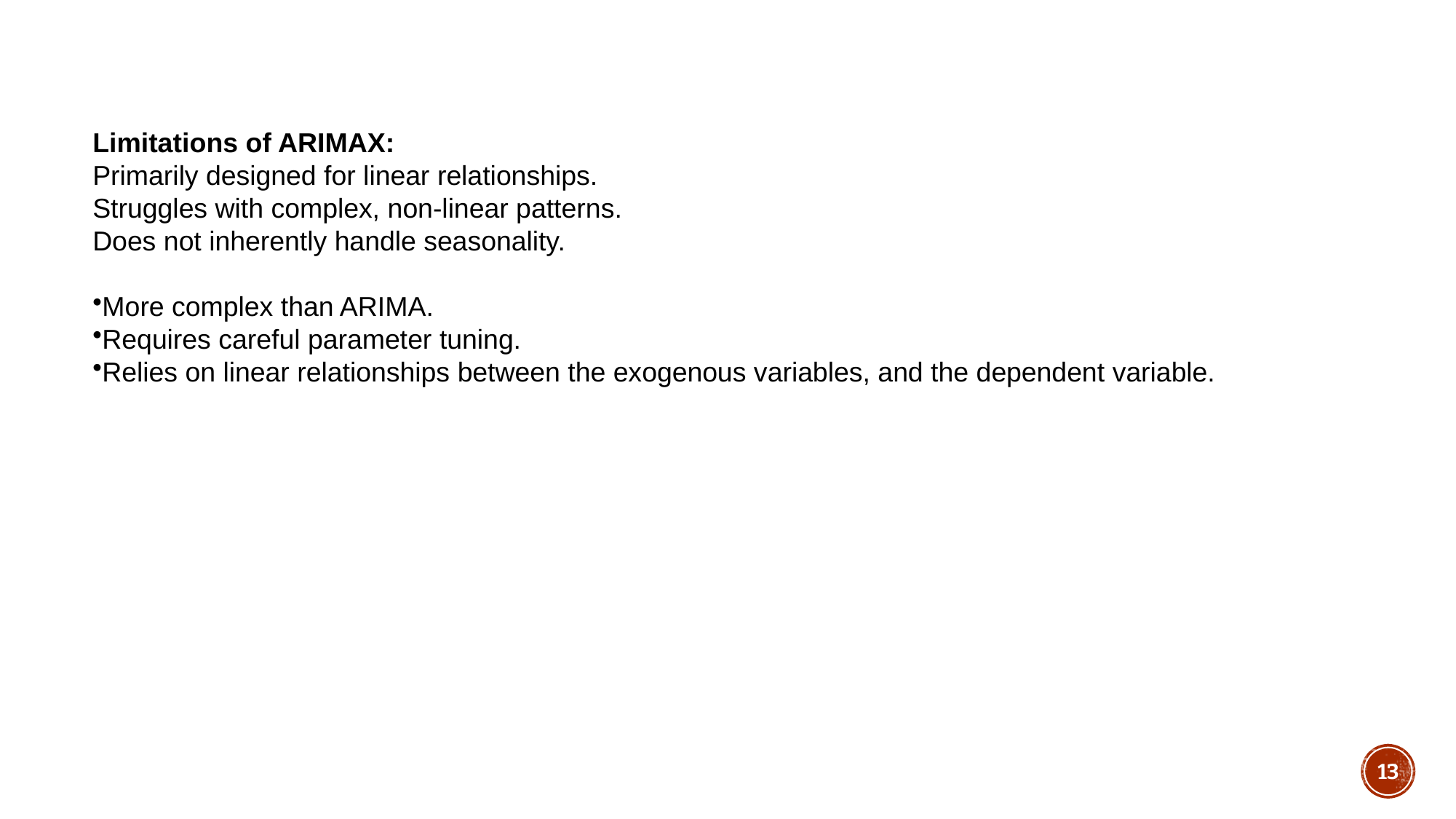

Limitations of ARIMAX:
Primarily designed for linear relationships.
Struggles with complex, non-linear patterns.  
Does not inherently handle seasonality.
More complex than ARIMA.
Requires careful parameter tuning.
Relies on linear relationships between the exogenous variables, and the dependent variable.
13